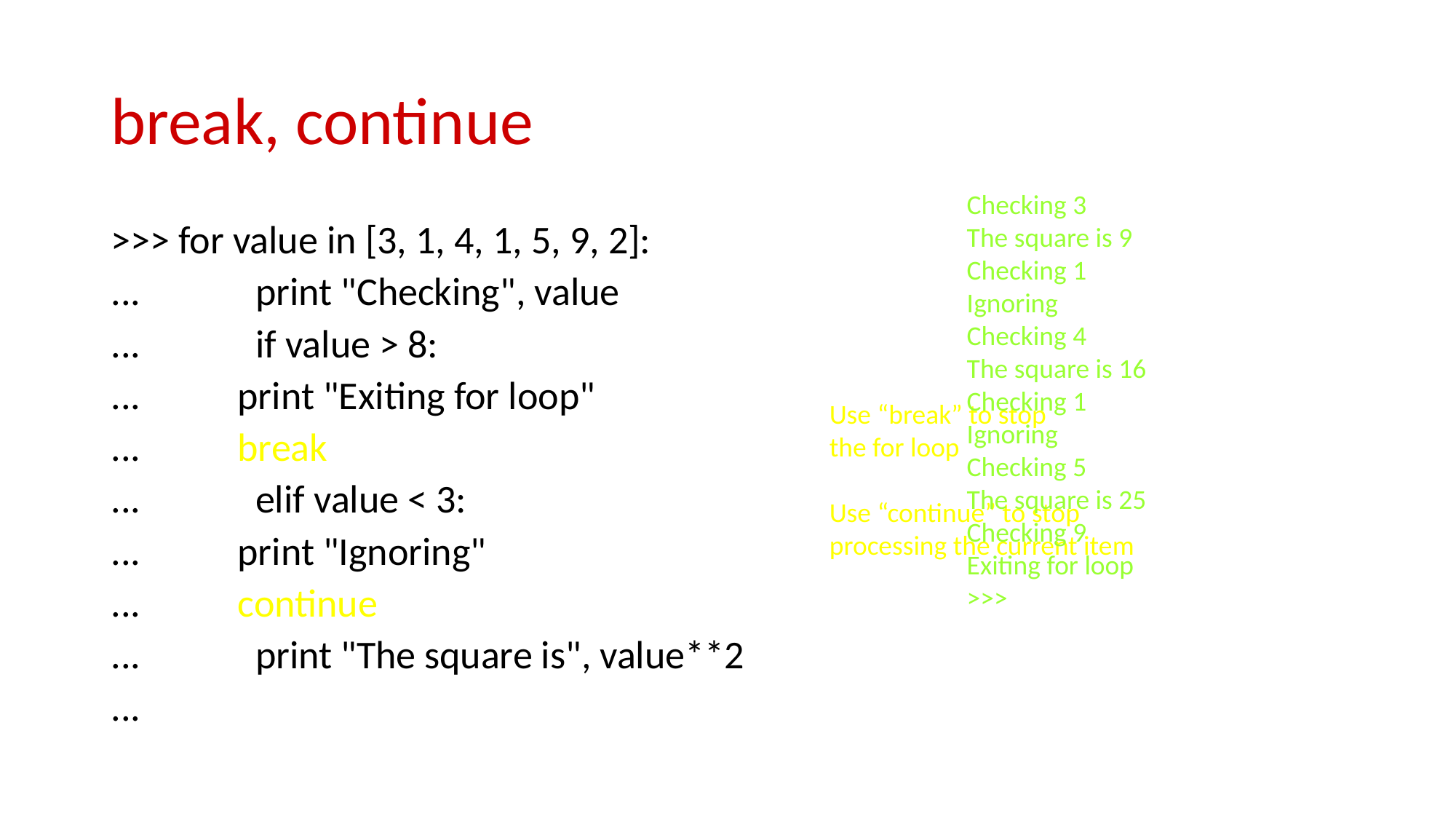

# break, continue
Checking 3
The square is 9
Checking 1
Ignoring
Checking 4
The square is 16
Checking 1
Ignoring
Checking 5
The square is 25
Checking 9
Exiting for loop
>>>

>>> for value in [3, 1, 4, 1, 5, 9, 2]:
... 	  print "Checking", value
... 	  if value > 8:
... 		print "Exiting for loop"
... 		break
... 	  elif value < 3:
... 		print "Ignoring"
... 		continue
... 	  print "The square is", value**2
...
Use “break” to stop
the for loop

Use “continue” to stop
processing the current item